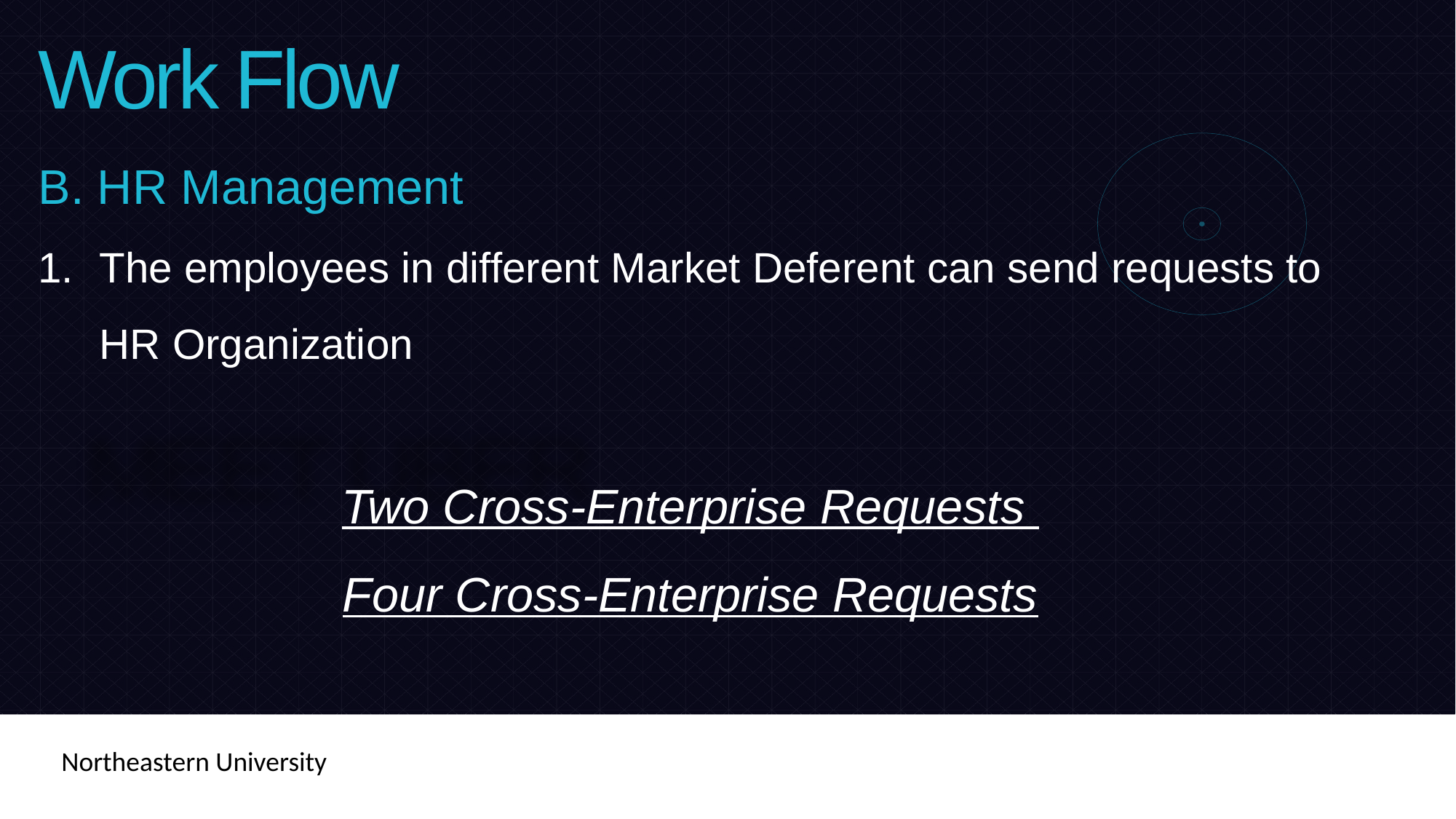

Work Flow
B. HR Management
The employees in different Market Deferent can send requests to HR Organization

Two Cross-Enterprise Requests
Four Cross-Enterprise Requests
Northeastern University